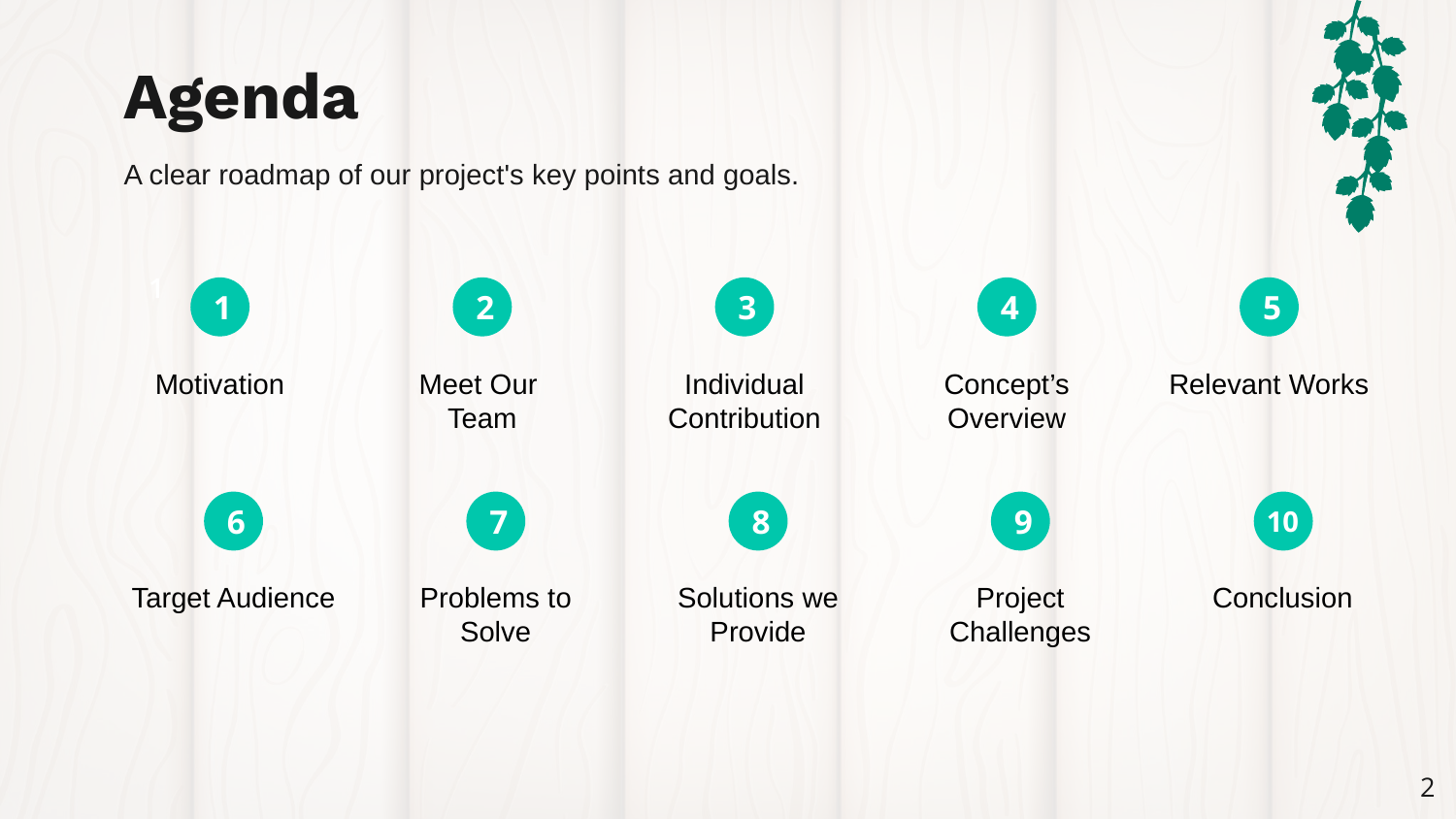

Agenda
A clear roadmap of our project's key points and goals.
1
Motivation
2
Meet Our
Team
3
Individual
Contribution
4
Concept’s
Overview
5
Relevant Works

6
Target Audience
7
Problems to Solve
8
Solutions we Provide
9
Project Challenges

10
Conclusion
2